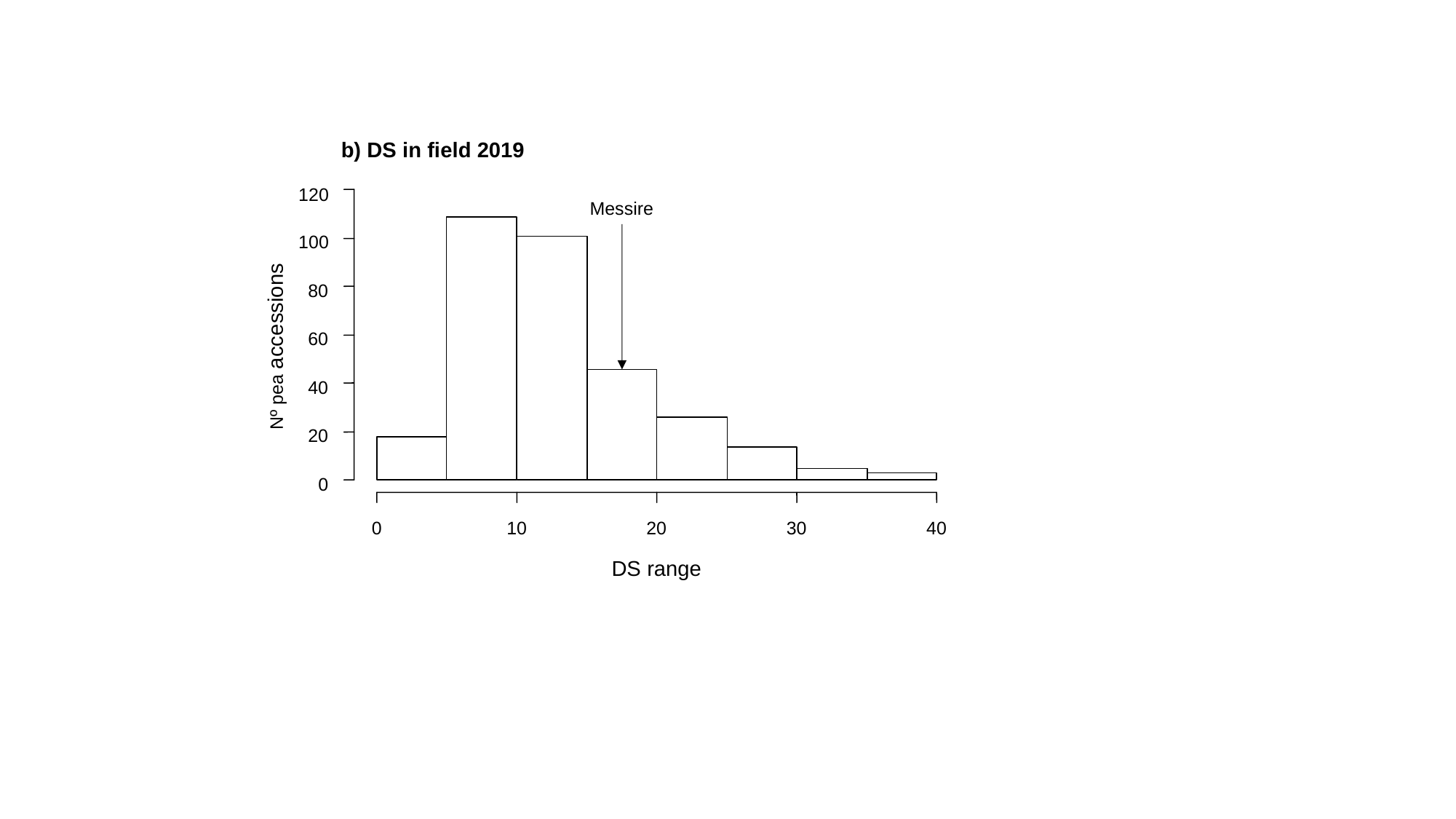

b) DS in field 2019
120

100

80

60
Nº pea accessions

40

20

0

0
10
20
30
40
DS range
Messire